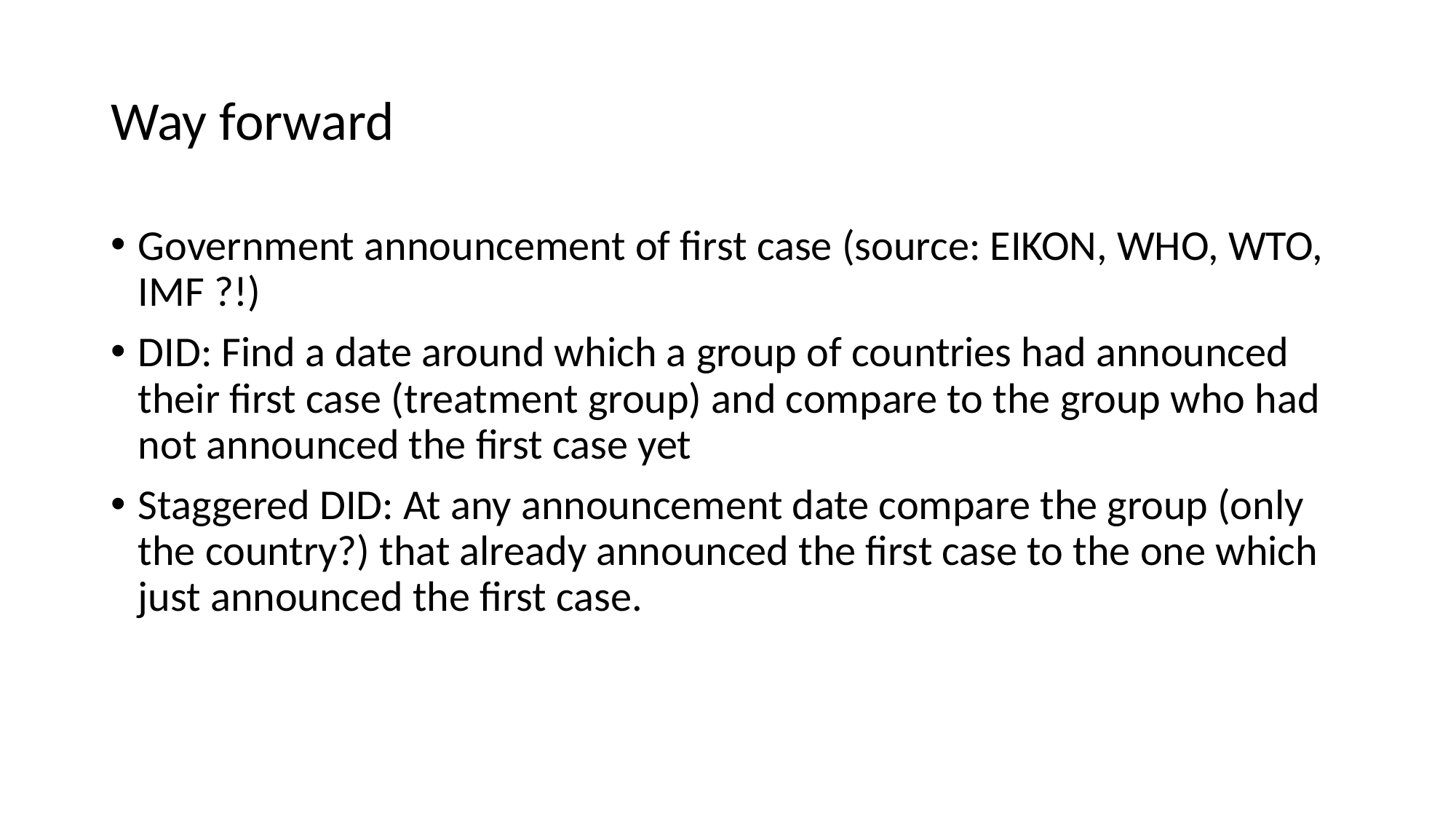

# Way forward
Government announcement of first case (source: EIKON, WHO, WTO, IMF ?!)
DID: Find a date around which a group of countries had announced their first case (treatment group) and compare to the group who had not announced the first case yet
Staggered DID: At any announcement date compare the group (only the country?) that already announced the first case to the one which just announced the first case.